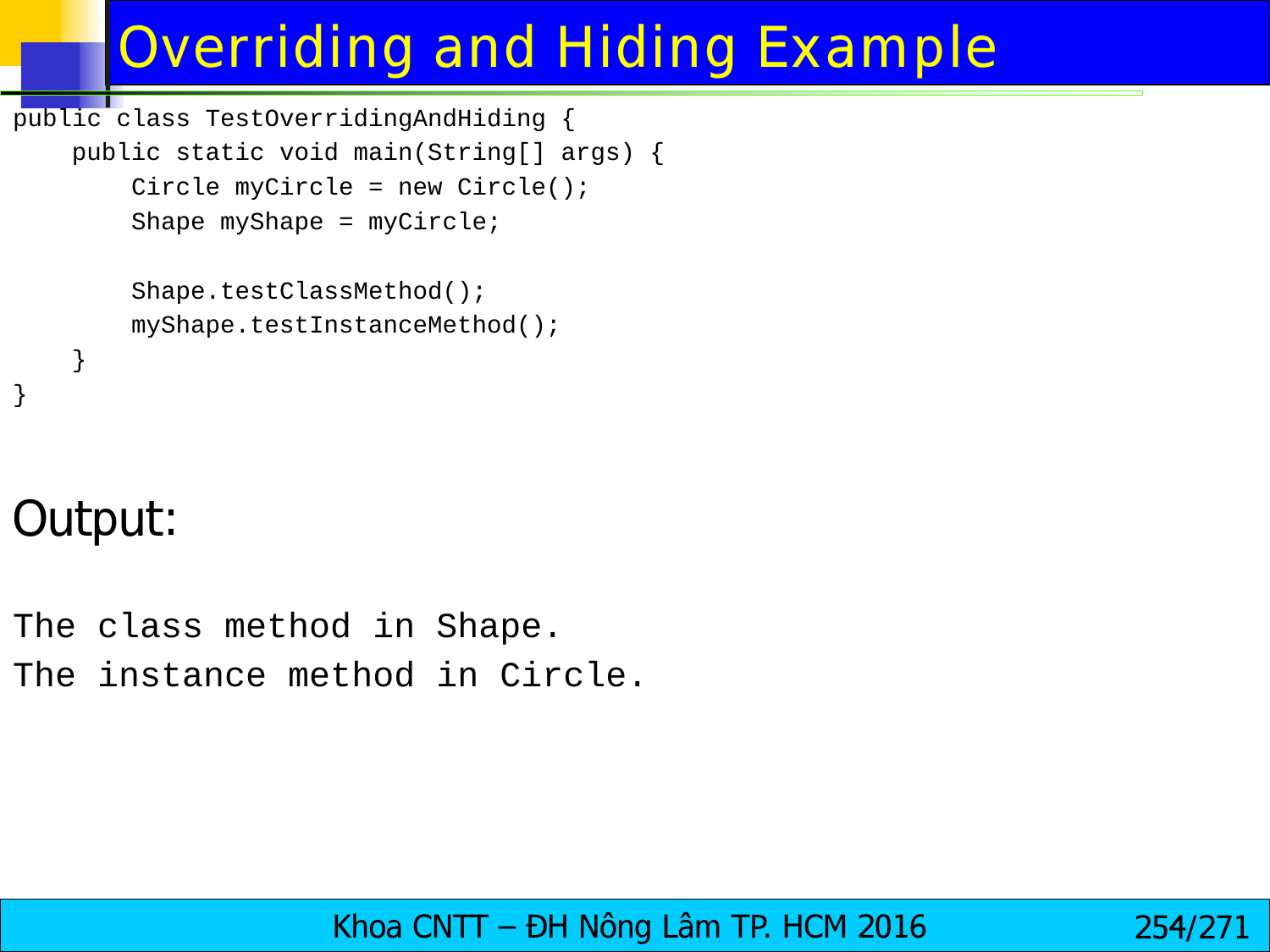

# Overriding and Hiding Example
public class TestOverridingAndHiding {
    public static void main(String[] args) {
        Circle myCircle = new Circle();
        Shape myShape = myCircle;

        Shape.testClassMethod();
        myShape.testInstanceMethod();
    }
}

Output:

The class method in Shape.
The instance method in Circle.